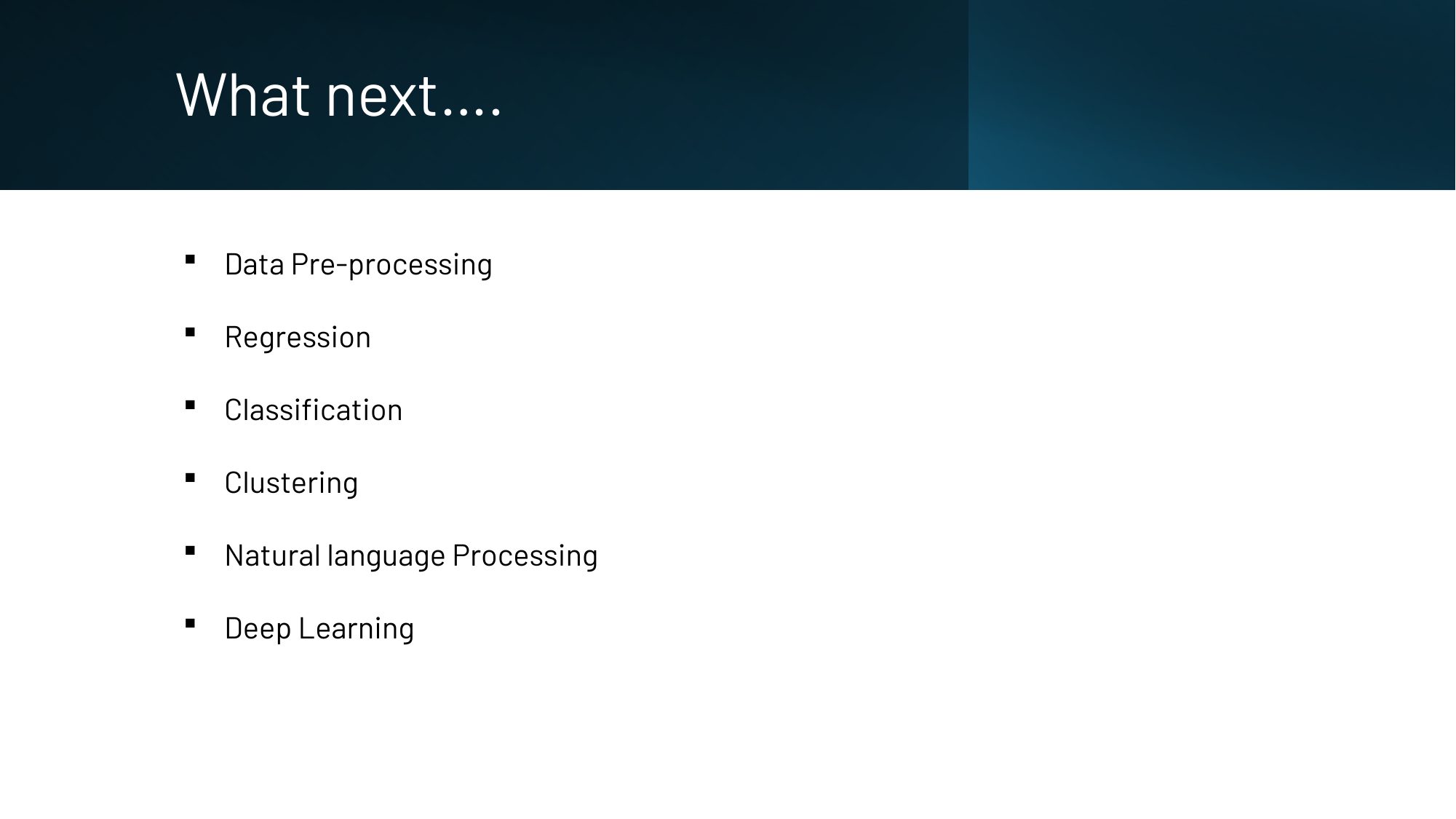

# What next….
Data Pre-processing

Regression

Classification

Clustering

Natural language Processing

Deep Learning